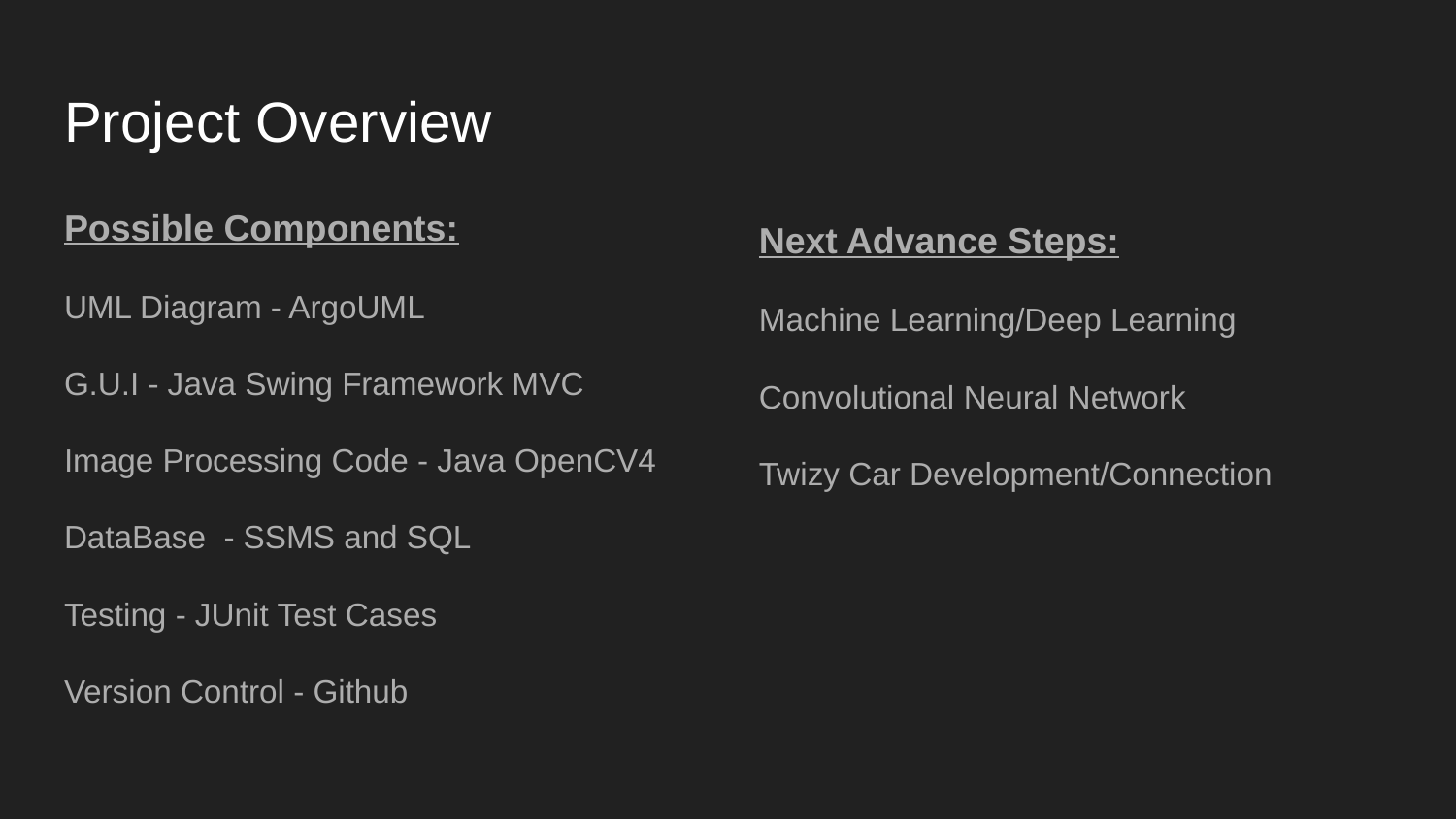

# Project Overview
Possible Components:
UML Diagram - ArgoUML
G.U.I - Java Swing Framework MVC
Image Processing Code - Java OpenCV4
DataBase  - SSMS and SQL
Testing - JUnit Test Cases
Version Control - Github

Next Advance Steps:
Machine Learning/Deep Learning
Convolutional Neural Network
Twizy Car Development/Connection